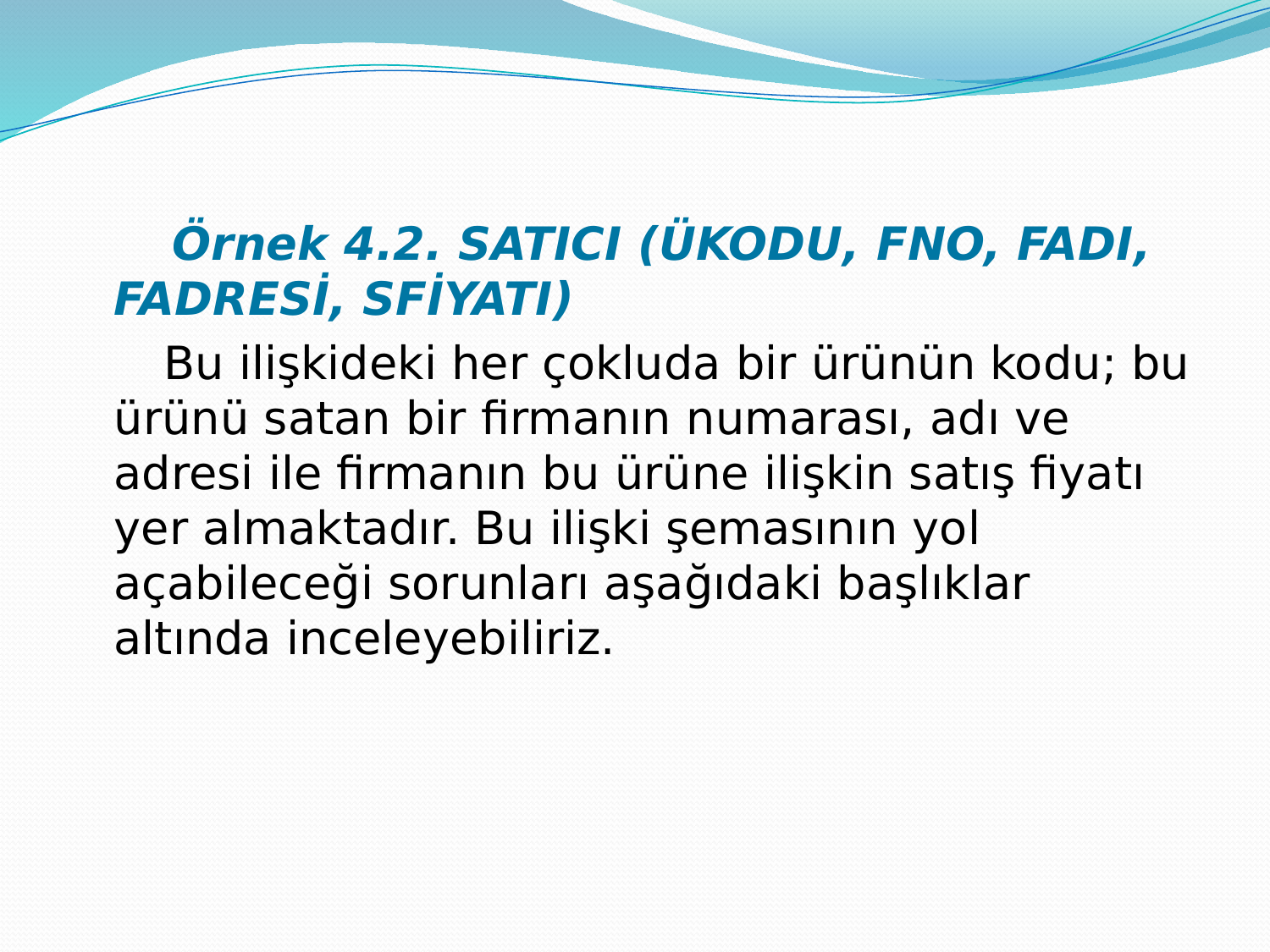

Örnek 4.2. SATICI (ÜKODU, FNO, FADI, FADRESİ, SFİYATI)
      Bu ilişkideki her çokluda bir ürünün kodu; bu ürünü satan bir firmanın numarası, adı ve adresi ile firmanın bu ürüne ilişkin satış fiyatı yer almaktadır. Bu ilişki şemasının yol açabileceği sorunları aşağıdaki başlıklar altında inceleyebiliriz.